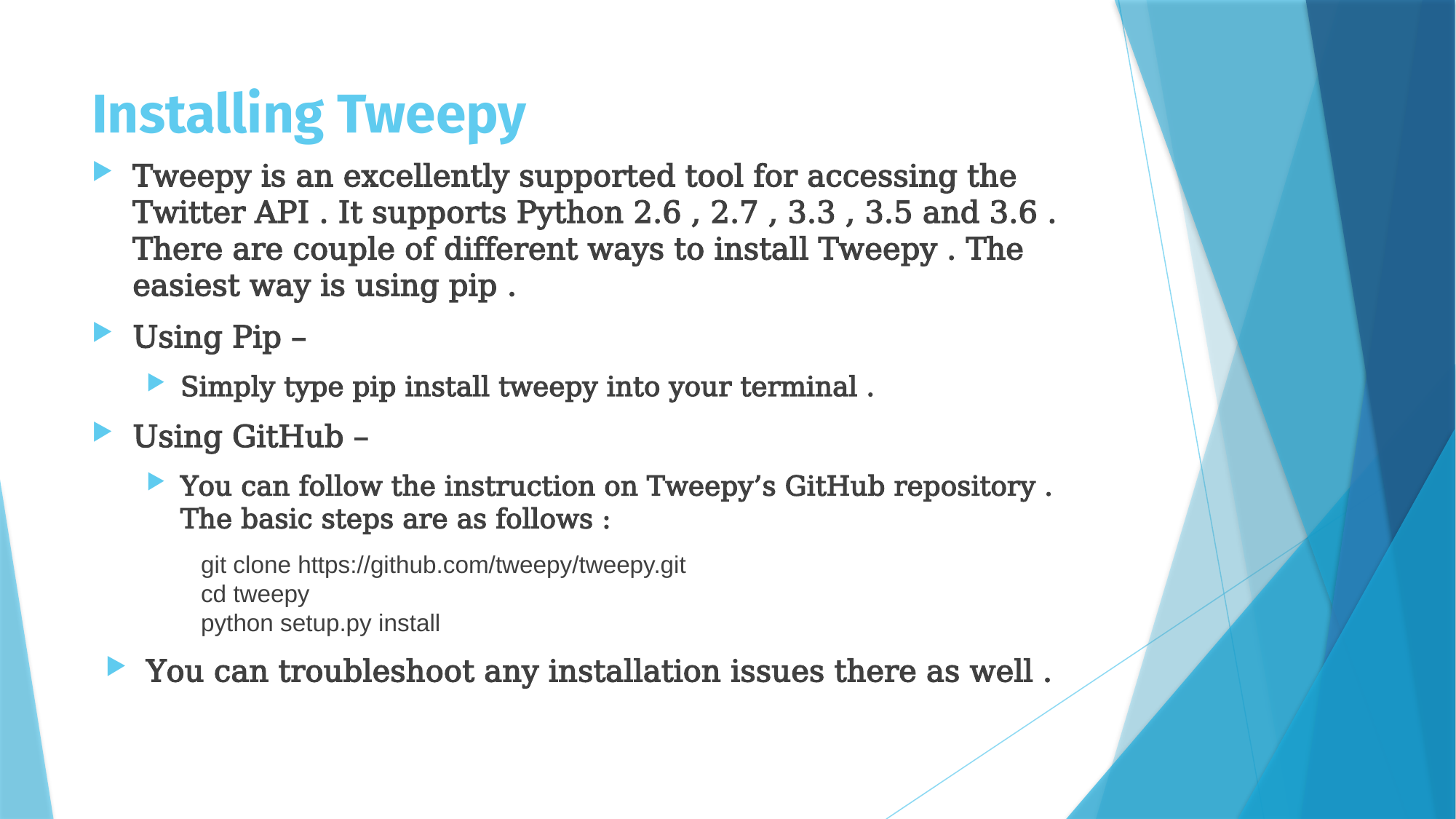

# Installing Tweepy
Tweepy is an excellently supported tool for accessing the Twitter API . It supports Python 2.6 , 2.7 , 3.3 , 3.5 and 3.6 . There are couple of different ways to install Tweepy . The easiest way is using pip .
Using Pip –
Simply type pip install tweepy into your terminal .
Using GitHub –
You can follow the instruction on Tweepy’s GitHub repository . The basic steps are as follows :
git clone https://github.com/tweepy/tweepy.git
cd tweepy
python setup.py install
You can troubleshoot any installation issues there as well .